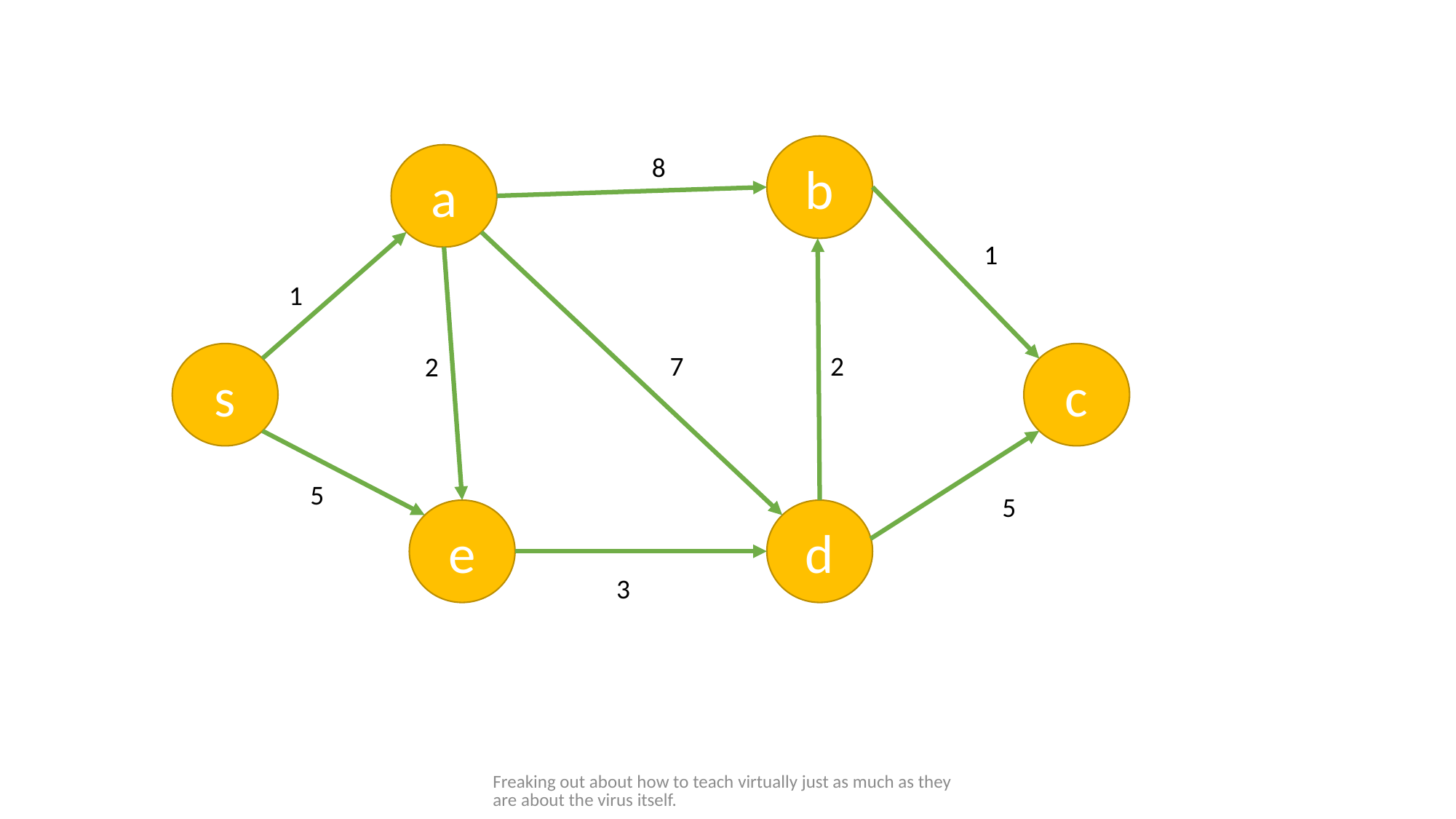

b
a
8
1
1
s
7
2
c
2
5
5
e
d
3
Freaking out about how to teach virtually just as much as they are about the virus itself.